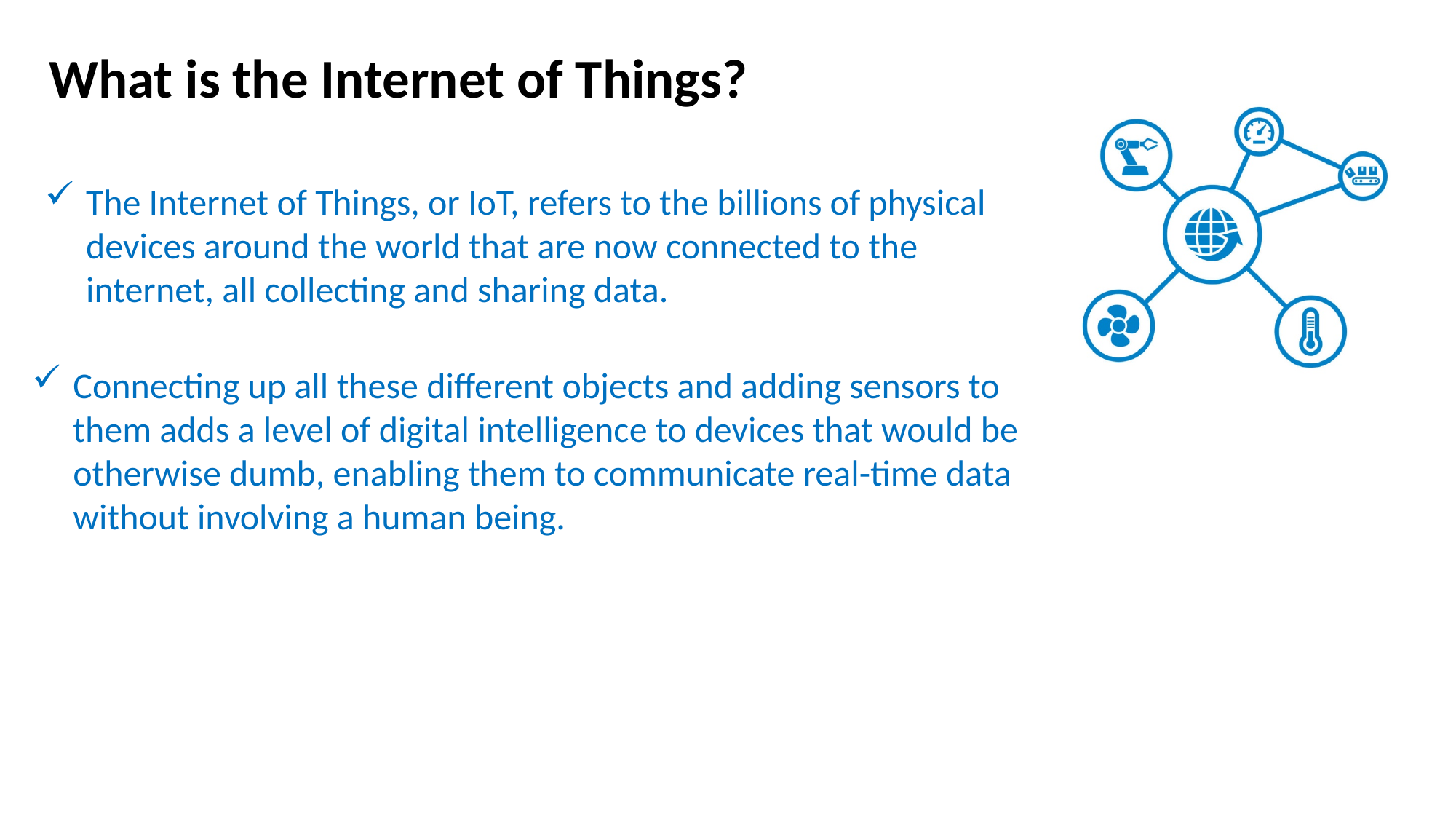

What is the Internet of Things?

The Internet of Things, or IoT, refers to the billions of physical devices around the world that are now connected to the internet, all collecting and sharing data.
Connecting up all these different objects and adding sensors to them adds a level of digital intelligence to devices that would be otherwise dumb, enabling them to communicate real-time data without involving a human being.